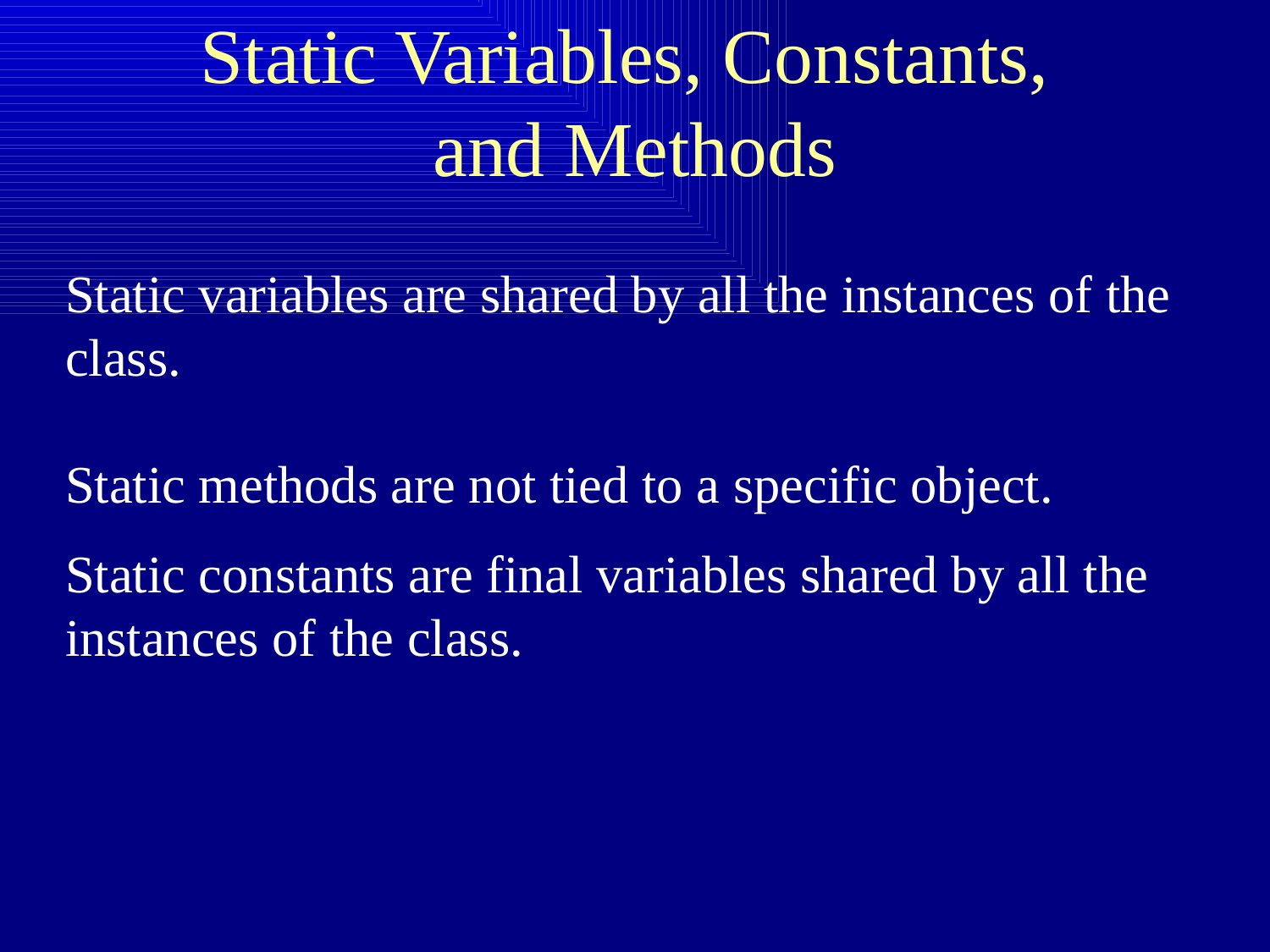

# Static Variables, Constants, and Methods
Static variables are shared by all the instances of the class.
Static methods are not tied to a specific object.
Static constants are final variables shared by all the instances of the class.
46